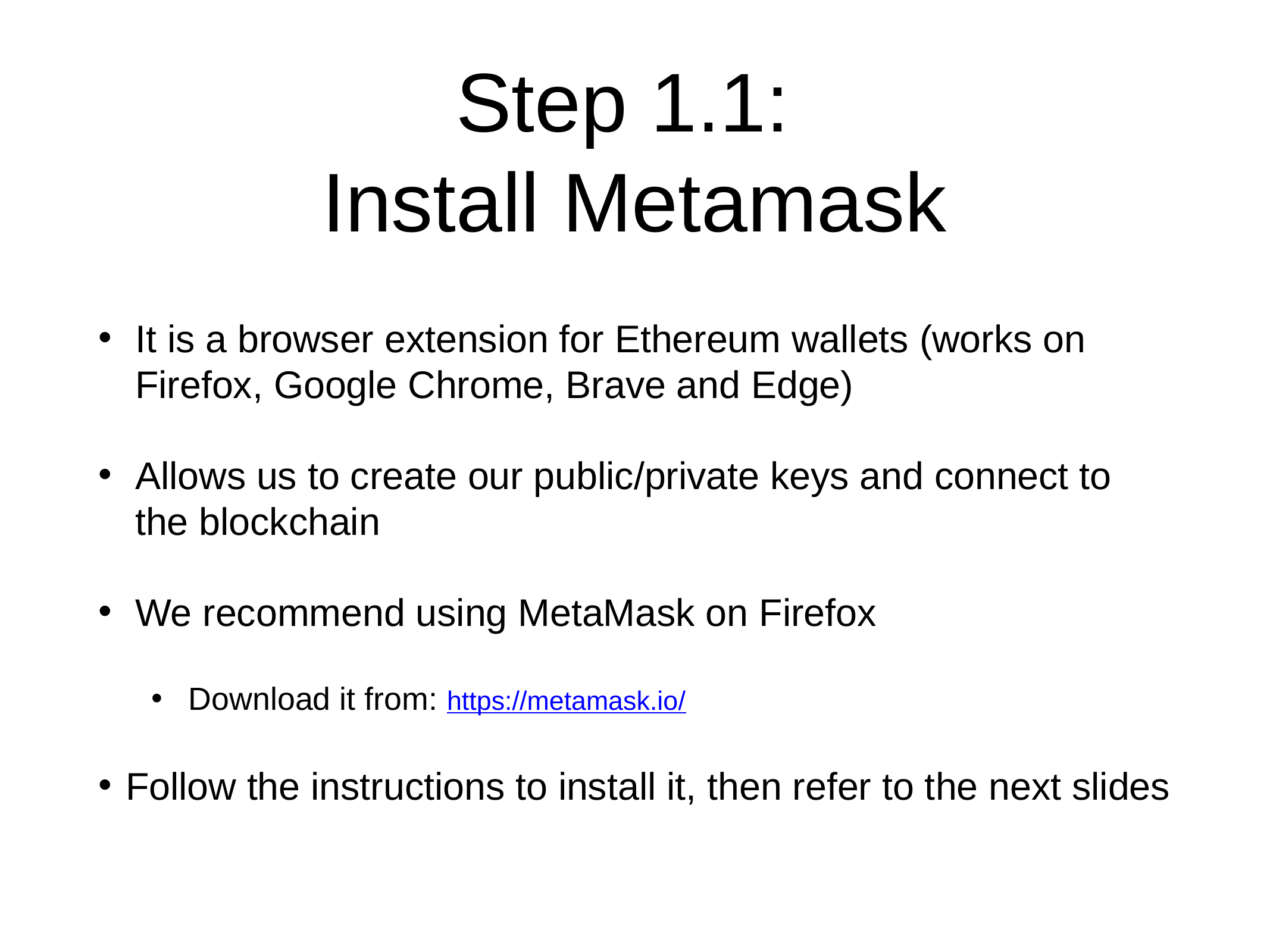

Step 1.1:
Install Metamask
It is a browser extension for Ethereum wallets (works on Firefox, Google Chrome, Brave and Edge)
Allows us to create our public/private keys and connect to the blockchain
We recommend using MetaMask on Firefox
Download it from: https://metamask.io/
Follow the instructions to install it, then refer to the next slides